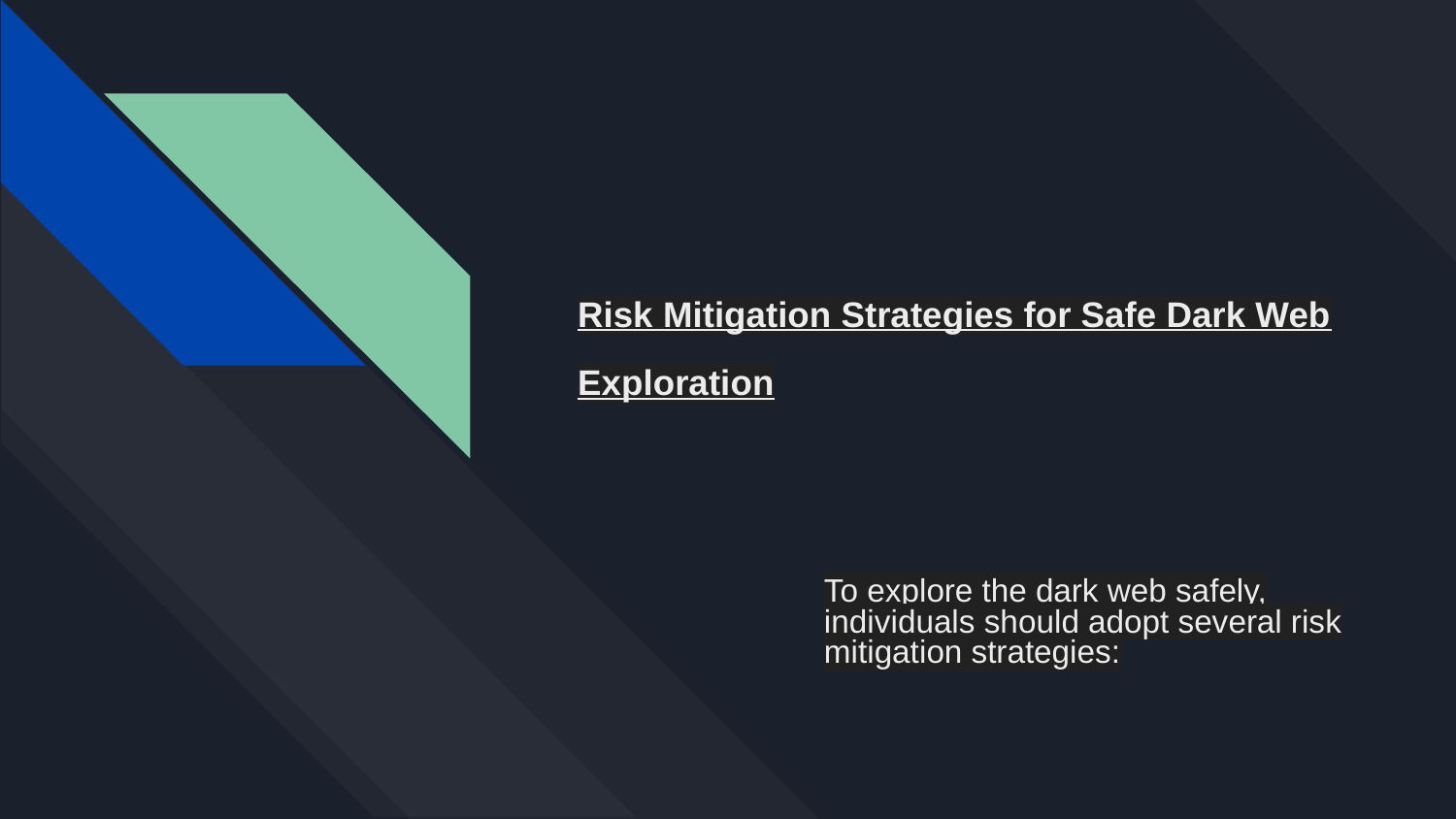

# Risk Mitigation Strategies for Safe Dark Web Exploration

To explore the dark web safely, individuals should adopt several risk mitigation strategies: